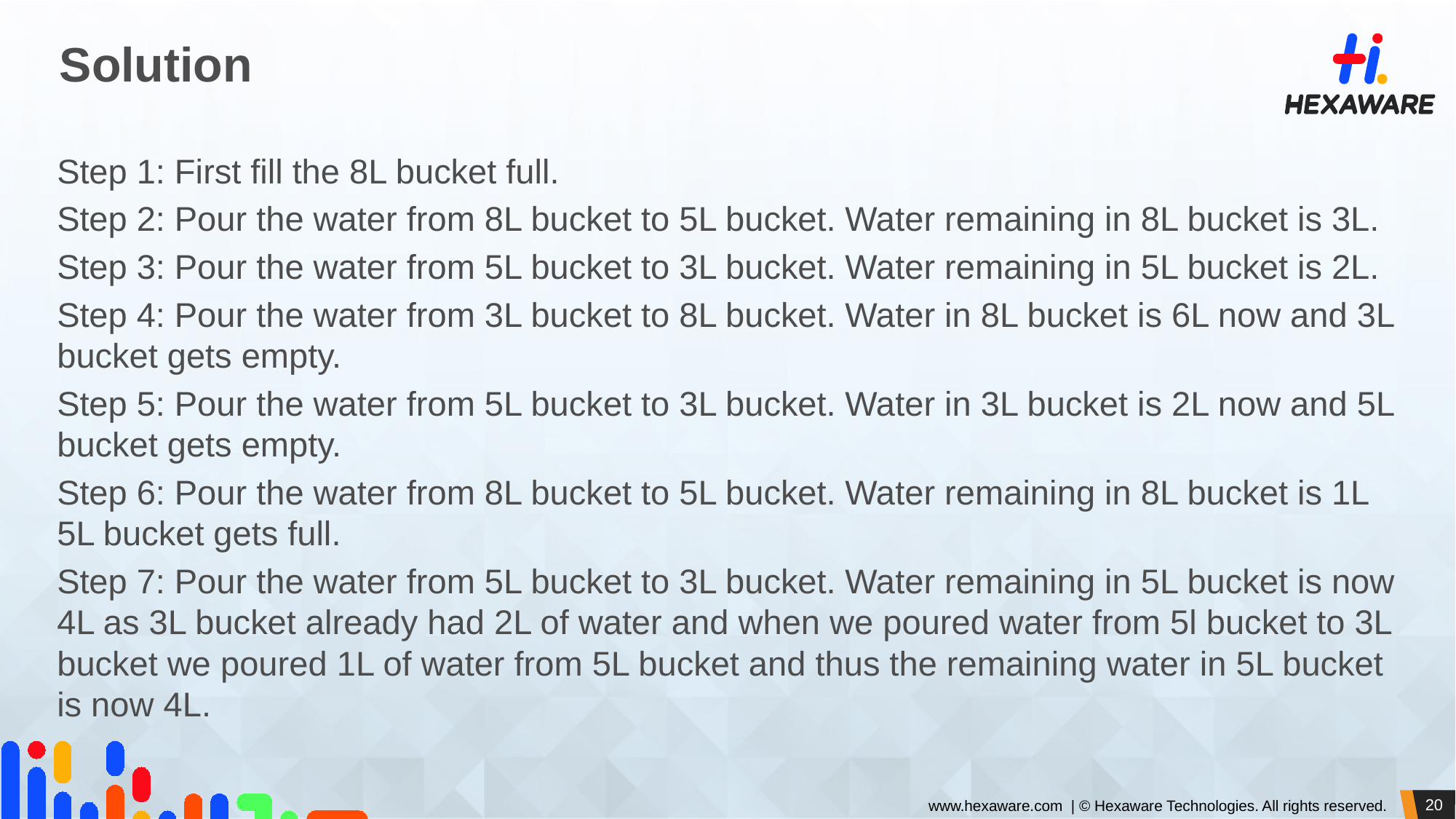

# Solution
Step 1: First fill the 8L bucket full.
Step 2: Pour the water from 8L bucket to 5L bucket. Water remaining in 8L bucket is 3L.
Step 3: Pour the water from 5L bucket to 3L bucket. Water remaining in 5L bucket is 2L.
Step 4: Pour the water from 3L bucket to 8L bucket. Water in 8L bucket is 6L now and 3L bucket gets empty.
Step 5: Pour the water from 5L bucket to 3L bucket. Water in 3L bucket is 2L now and 5L bucket gets empty.
Step 6: Pour the water from 8L bucket to 5L bucket. Water remaining in 8L bucket is 1L 5L bucket gets full.
Step 7: Pour the water from 5L bucket to 3L bucket. Water remaining in 5L bucket is now 4L as 3L bucket already had 2L of water and when we poured water from 5l bucket to 3L bucket we poured 1L of water from 5L bucket and thus the remaining water in 5L bucket is now 4L.